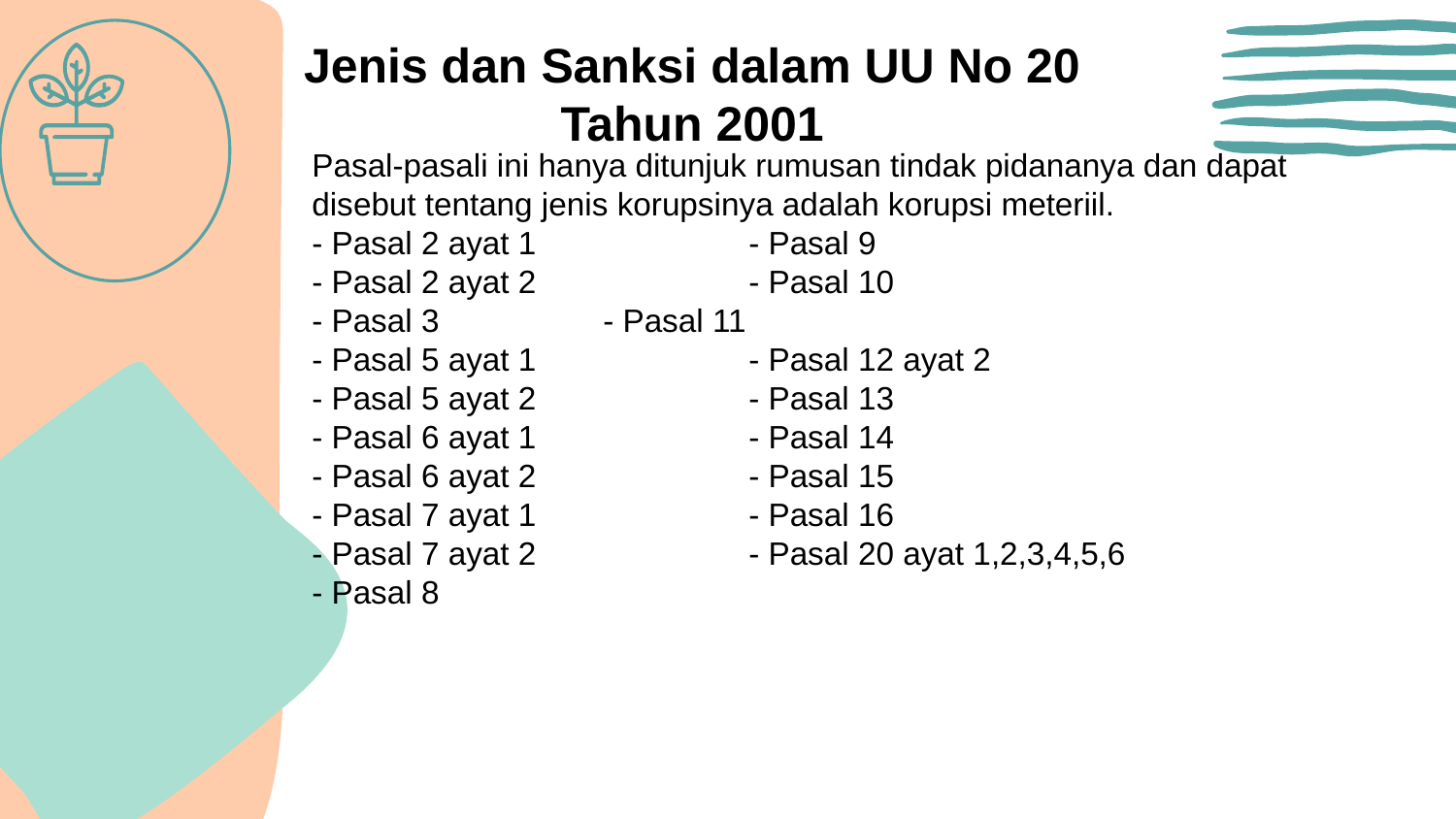

# Jenis dan Sanksi dalam UU No 20 Tahun 2001

Pasal-pasali ini hanya ditunjuk rumusan tindak pidananya dan dapat disebut tentang jenis korupsinya adalah korupsi meteriil.
- Pasal 2 ayat 1		- Pasal 9
- Pasal 2 ayat 2		- Pasal 10
- Pasal 3 		- Pasal 11
- Pasal 5 ayat 1 		- Pasal 12 ayat 2
- Pasal 5 ayat 2		- Pasal 13
- Pasal 6 ayat 1		- Pasal 14
- Pasal 6 ayat 2		- Pasal 15
- Pasal 7 ayat 1		- Pasal 16
- Pasal 7 ayat 2		- Pasal 20 ayat 1,2,3,4,5,6
- Pasal 8